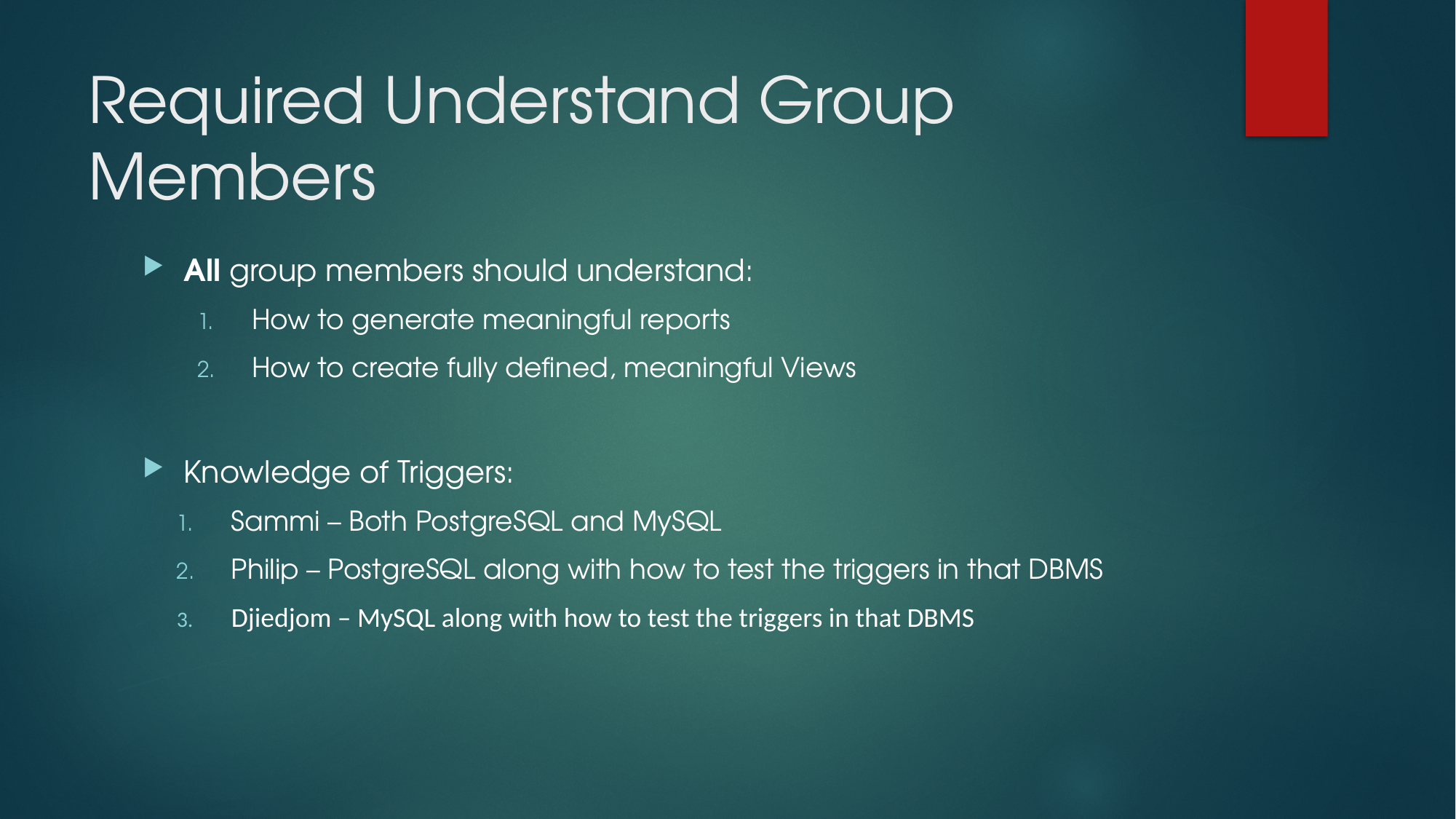

# Required Understand Group Members
All group members should understand:
How to generate meaningful reports
How to create fully defined, meaningful Views

Knowledge of Triggers:
Sammi – Both PostgreSQL and MySQL
Philip – PostgreSQL along with how to test the triggers in that DBMS
Djiedjom – MySQL along with how to test the triggers in that DBMS